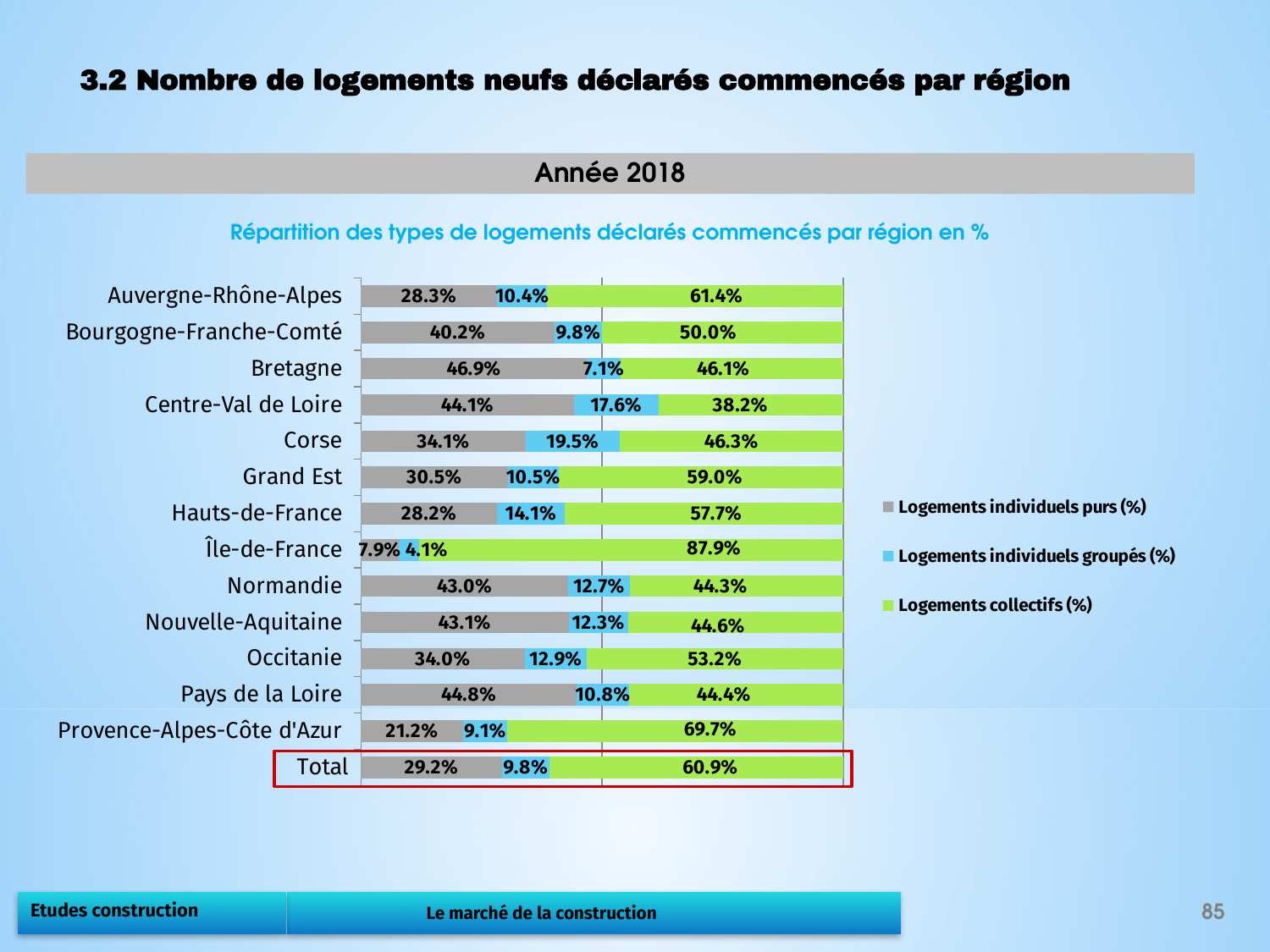

3.2 Nombre de logements neufs déclarés commencés par région
Année 2018
Répartition des types de logements déclarés commencés par région en %

### Chart

| Category | Logements individuels purs (%) | Logements individuels groupés (%) | Logements collectifs (%) |
|---|---|---|---|
|  Auvergne-Rhône-Alpes  | 0.2826475849731664 | 0.1037567084078712 | 0.6135957066189625 |
|  Bourgogne-Franche-Comté  | 0.4017857142857143 | 0.09821428571428571 | 0.5 |
|  Bretagne  | 0.468503937007874 | 0.07086614173228346 | 0.46062992125984253 |
|  Centre-Val de Loire  | 0.4411764705882353 | 0.17647058823529413 | 0.38235294117647056 |
|  Corse  | 0.34146341463414637 | 0.1951219512195122 | 0.4634146341463415 |
|  Grand Est  | 0.3046875 | 0.10546875 | 0.58984375 |
|  Hauts-de-France  | 0.2821576763485477 | 0.14107883817427386 | 0.5767634854771784 |
|  Île-de-France  | 0.07919621749408984 | 0.041371158392434985 | 0.8794326241134752 |
|  Normandie  | 0.43037974683544306 | 0.12658227848101267 | 0.4430379746835443 |
|  Nouvelle-Aquitaine  | 0.43073047858942065 | 0.12342569269521411 | 0.44584382871536526 |
|  Occitanie  | 0.33986928104575165 | 0.12854030501089325 | 0.5315904139433552 |
|  Pays de la Loire  | 0.44776119402985076 | 0.10820895522388059 | 0.44402985074626866 |
|  Provence-Alpes-Côte d'Azur  | 0.21212121212121213 | 0.09090909090909091 | 0.696969696969697 |
| Total | 0.29240631163708086 | 0.09837278106508876 | 0.6092209072978304 |
85